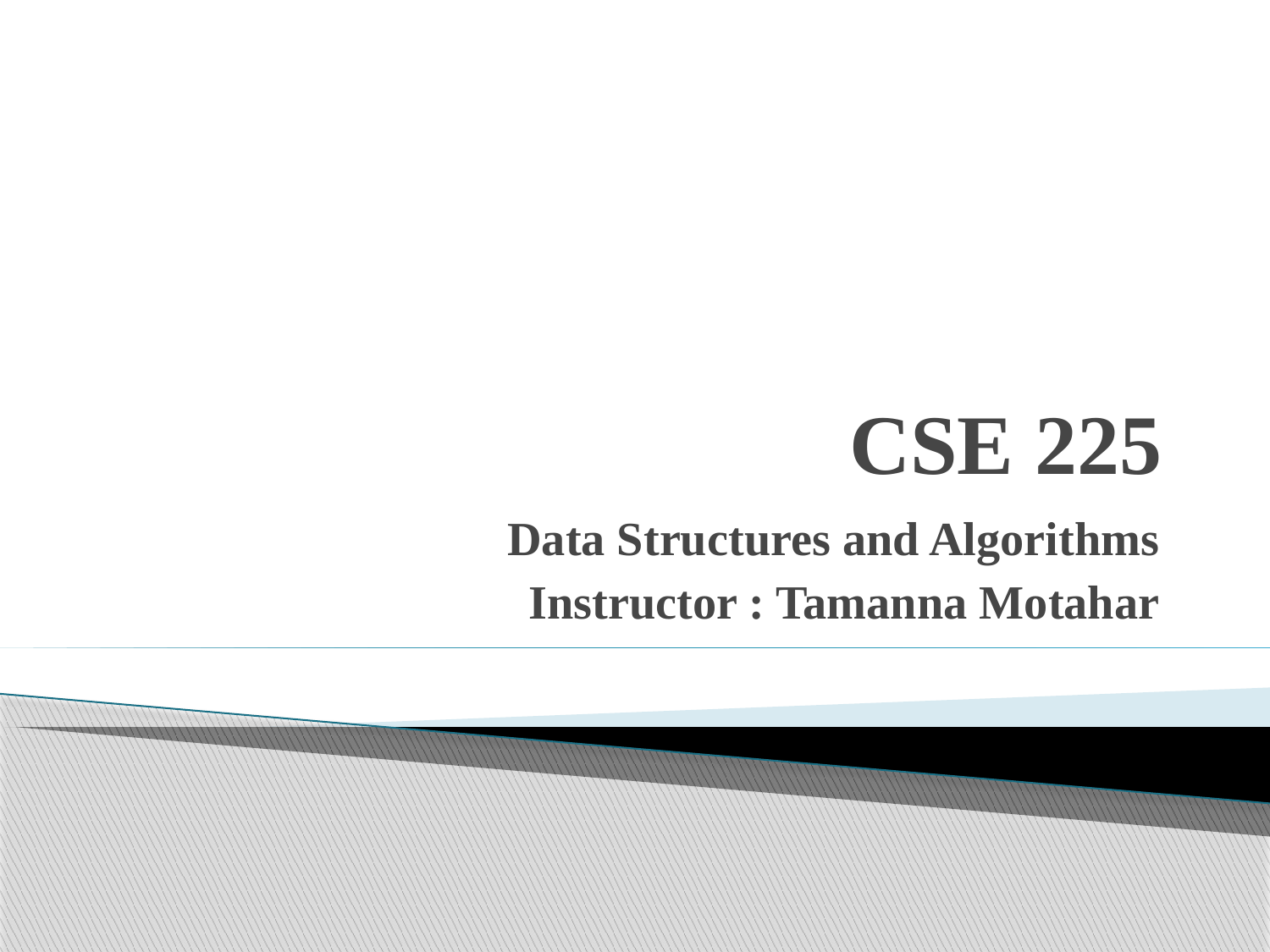

# CSE 225
Data Structures and Algorithms
Instructor : Tamanna Motahar